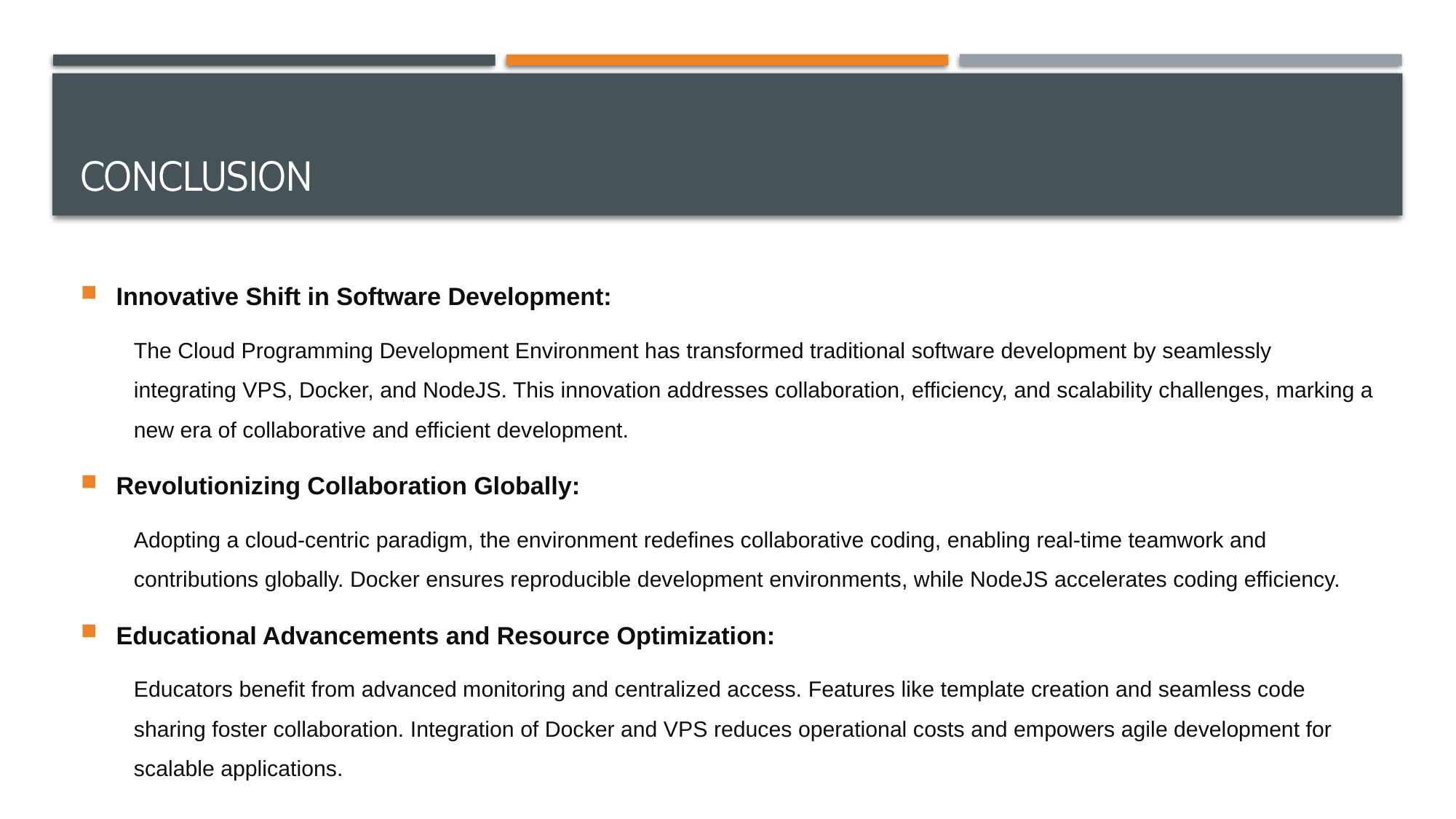

# CONCLUSION
Innovative Shift in Software Development:
The Cloud Programming Development Environment has transformed traditional software development by seamlessly integrating VPS, Docker, and NodeJS. This innovation addresses collaboration, efficiency, and scalability challenges, marking a new era of collaborative and efficient development.
Revolutionizing Collaboration Globally:
Adopting a cloud-centric paradigm, the environment redefines collaborative coding, enabling real-time teamwork and contributions globally. Docker ensures reproducible development environments, while NodeJS accelerates coding efficiency.
Educational Advancements and Resource Optimization:
Educators benefit from advanced monitoring and centralized access. Features like template creation and seamless code sharing foster collaboration. Integration of Docker and VPS reduces operational costs and empowers agile development for scalable applications.